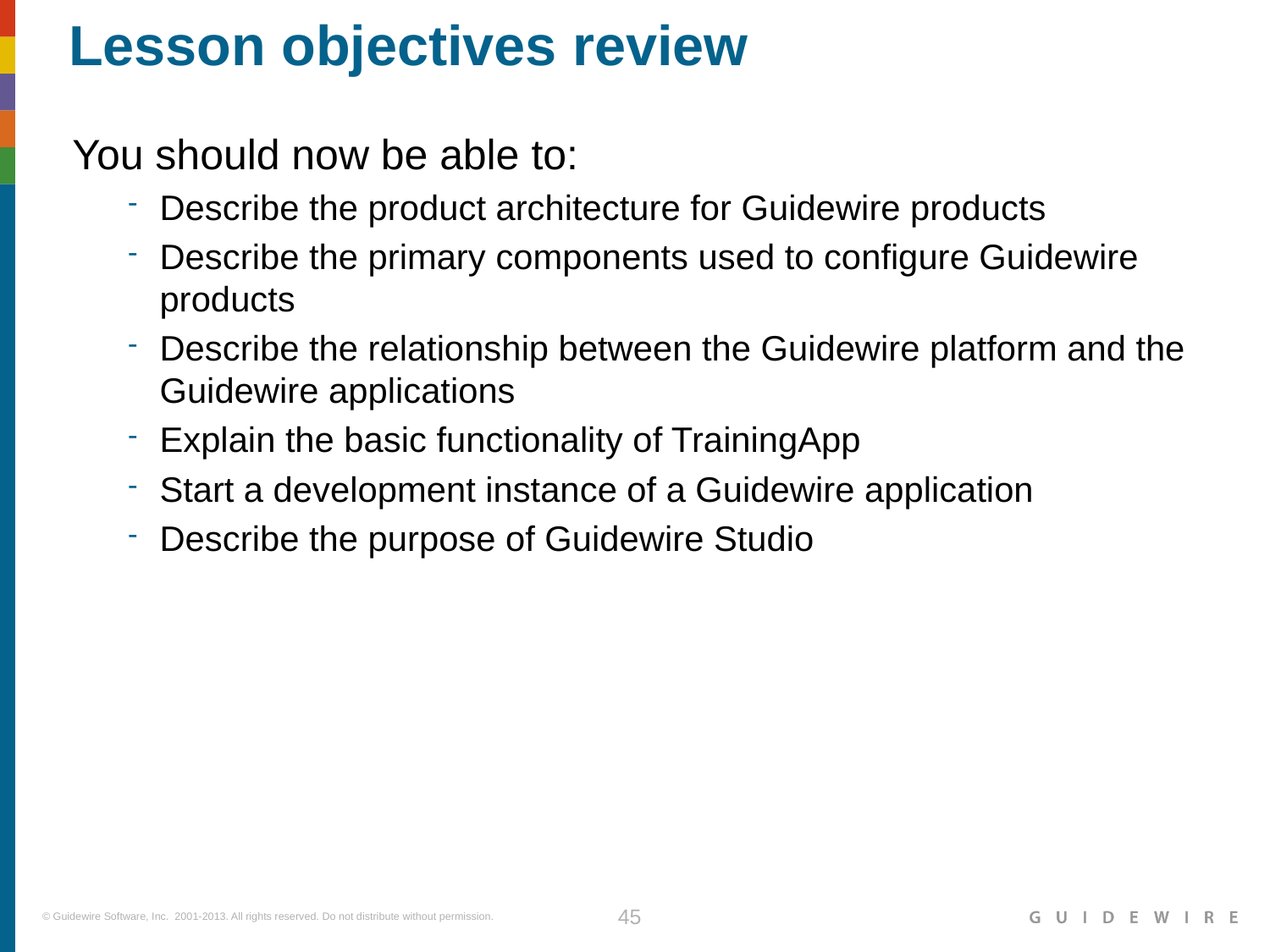

# Lesson objectives review
You should now be able to:
Describe the product architecture for Guidewire products
Describe the primary components used to configure Guidewire products
Describe the relationship between the Guidewire platform and the Guidewire applications
Explain the basic functionality of TrainingApp
Start a development instance of a Guidewire application
Describe the purpose of Guidewire Studio